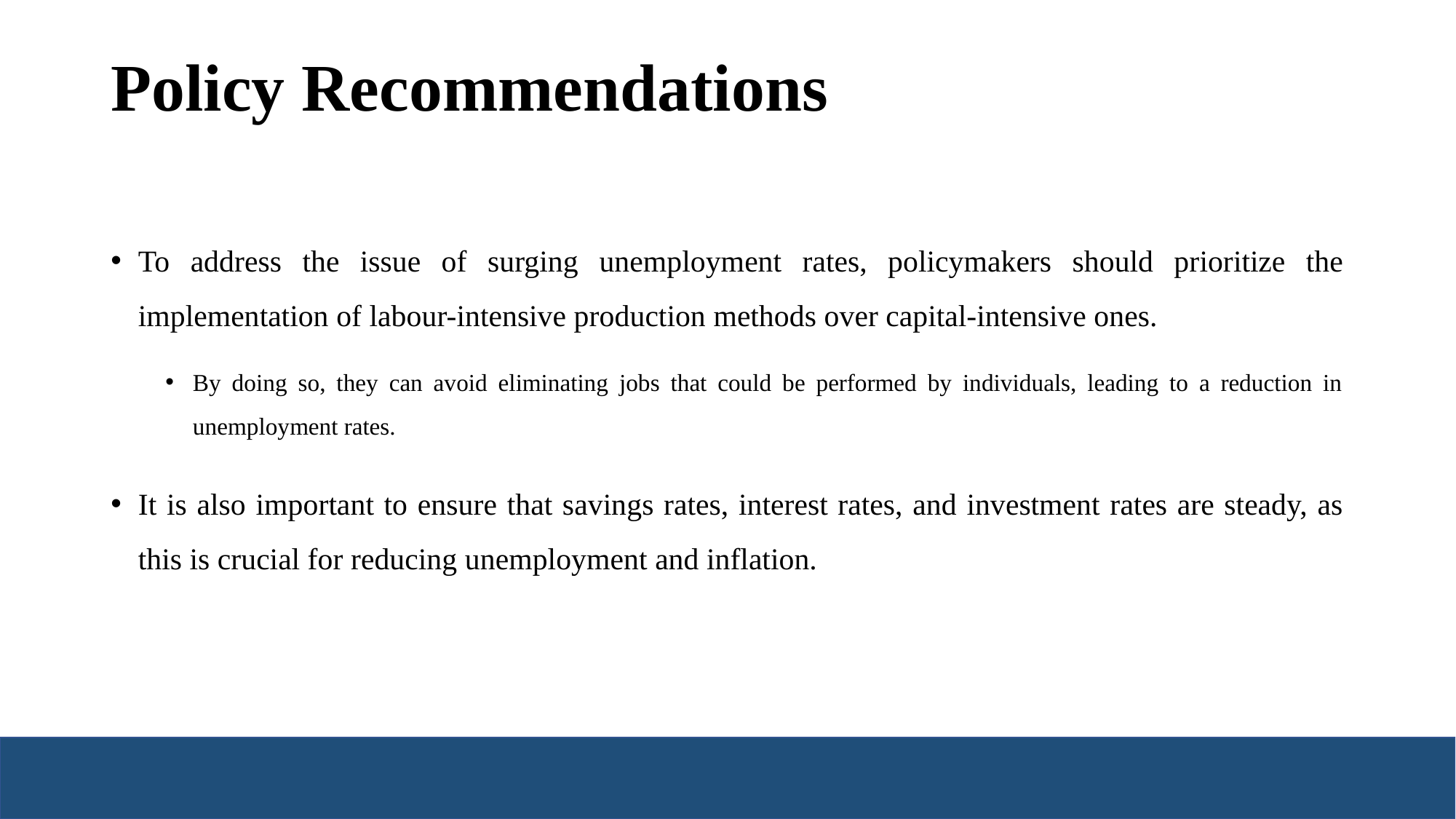

# Policy Recommendations
To address the issue of surging unemployment rates, policymakers should prioritize the implementation of labour-intensive production methods over capital-intensive ones.
By doing so, they can avoid eliminating jobs that could be performed by individuals, leading to a reduction in unemployment rates.
It is also important to ensure that savings rates, interest rates, and investment rates are steady, as this is crucial for reducing unemployment and inflation.